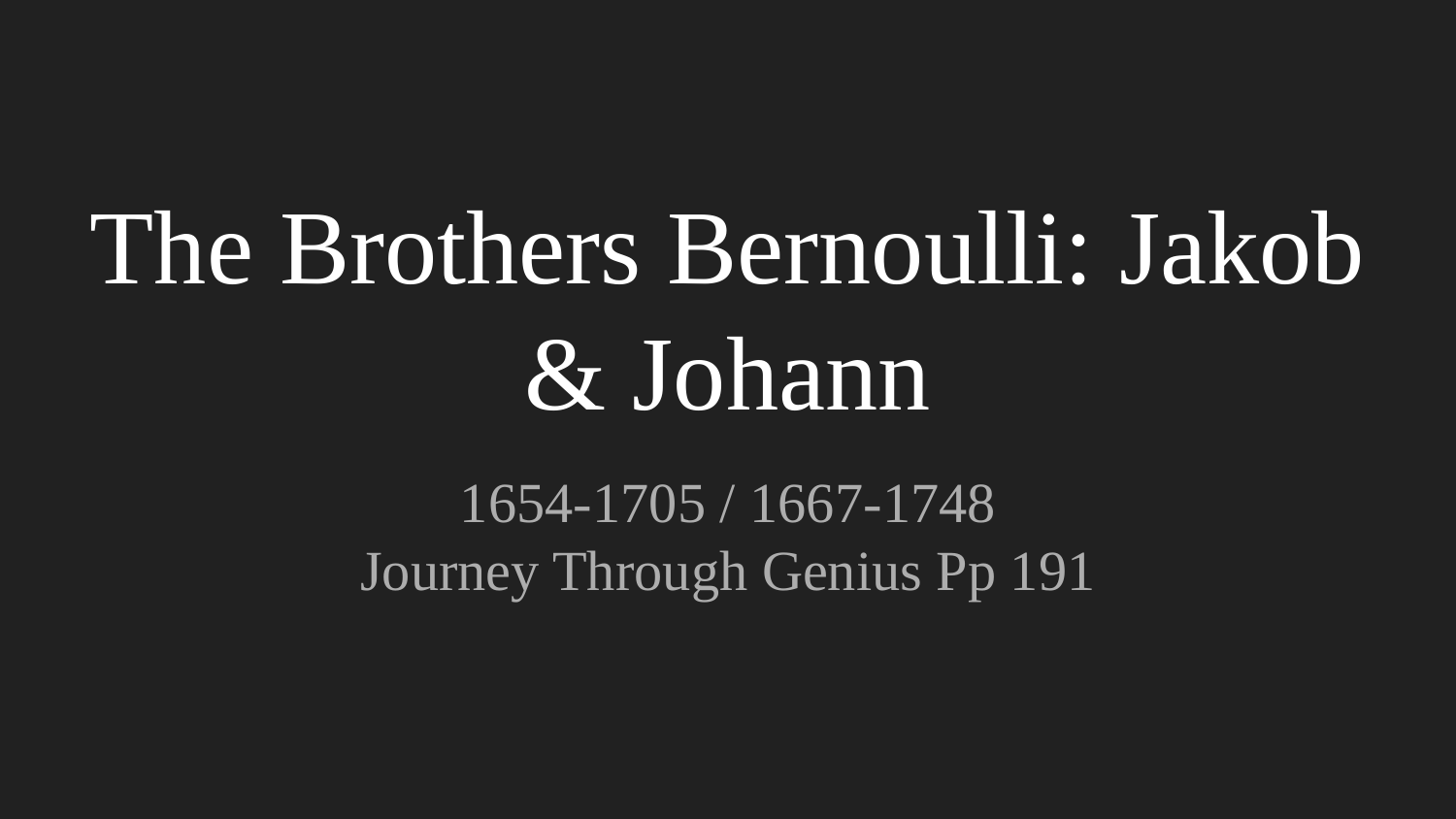

# The Brothers Bernoulli: Jakob & Johann
1654-1705 / 1667-1748
Journey Through Genius Pp 191